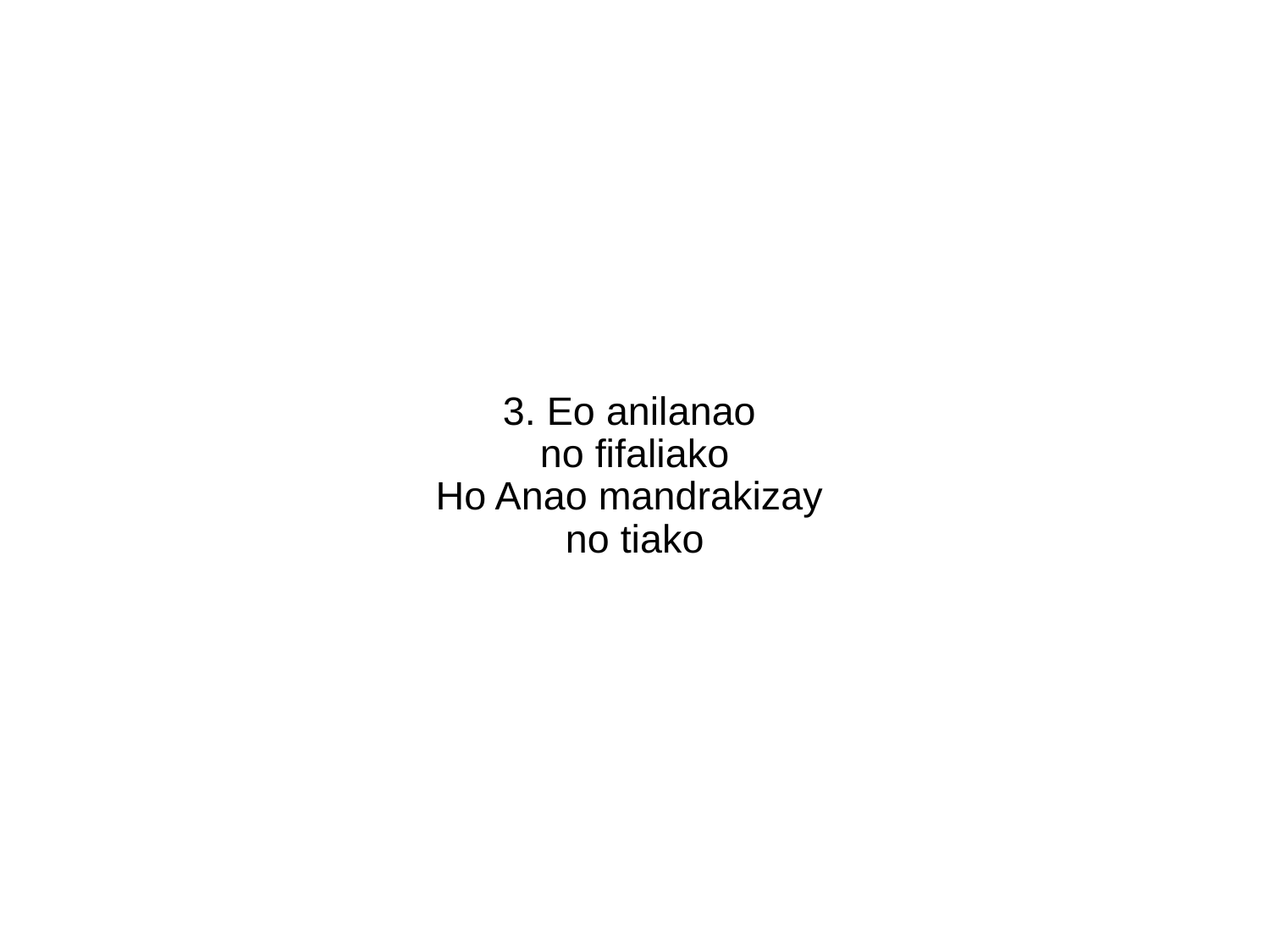

3. Eo anilanao
no fifaliako
Ho Anao mandrakizay
no tiako